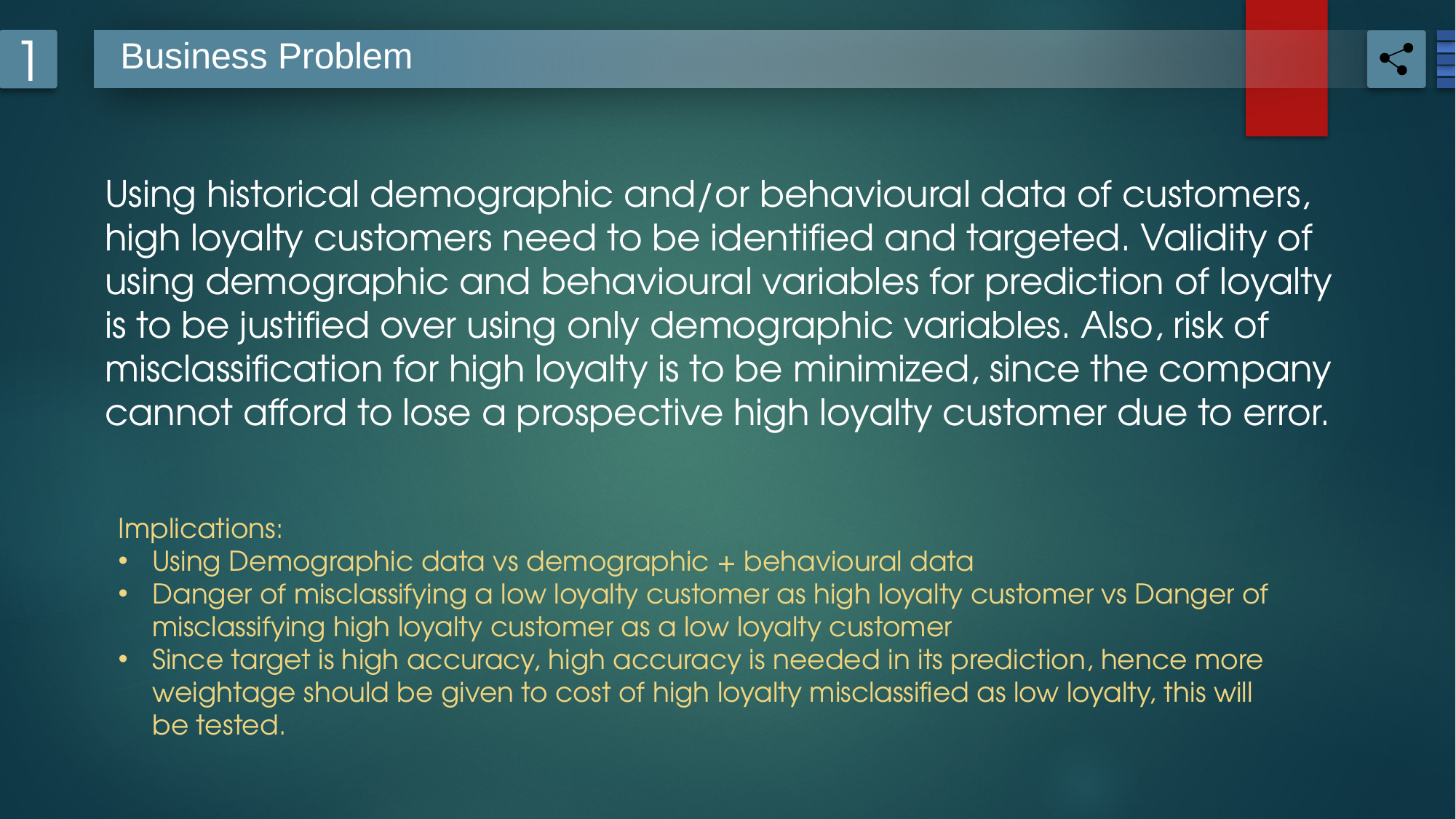

Business Problem
1

Using historical demographic and/or behavioural data of customers, high loyalty customers need to be identified and targeted. Validity of using demographic and behavioural variables for prediction of loyalty is to be justified over using only demographic variables. Also, risk of misclassification for high loyalty is to be minimized, since the company cannot afford to lose a prospective high loyalty customer due to error.
Implications:
Using Demographic data vs demographic + behavioural data
Danger of misclassifying a low loyalty customer as high loyalty customer vs Danger of misclassifying high loyalty customer as a low loyalty customer
Since target is high accuracy, high accuracy is needed in its prediction, hence more weightage should be given to cost of high loyalty misclassified as low loyalty, this will be tested.